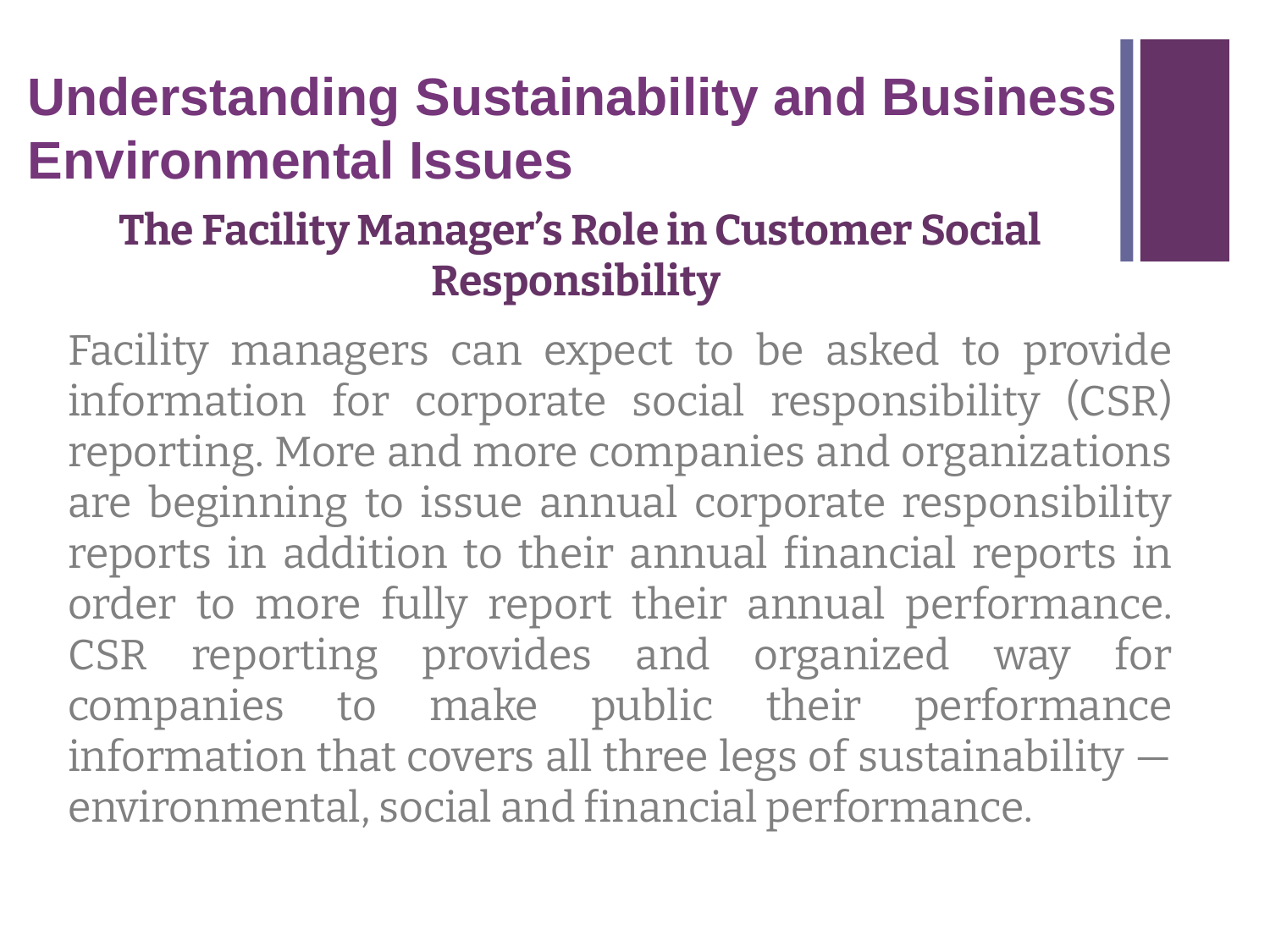

Understanding Sustainability and Business  Environmental Issues
The Facility Manager’s Role in Customer Social Responsibility

Facility managers can expect to be asked to provide information for corporate social responsibility (CSR) reporting. More and more companies and organizations are beginning to issue annual corporate responsibility reports in addition to their annual financial reports in order to more fully report their annual performance. CSR reporting provides and organized way for companies to make public their performance information that covers all three legs of sustainability — environmental, social and financial performance.